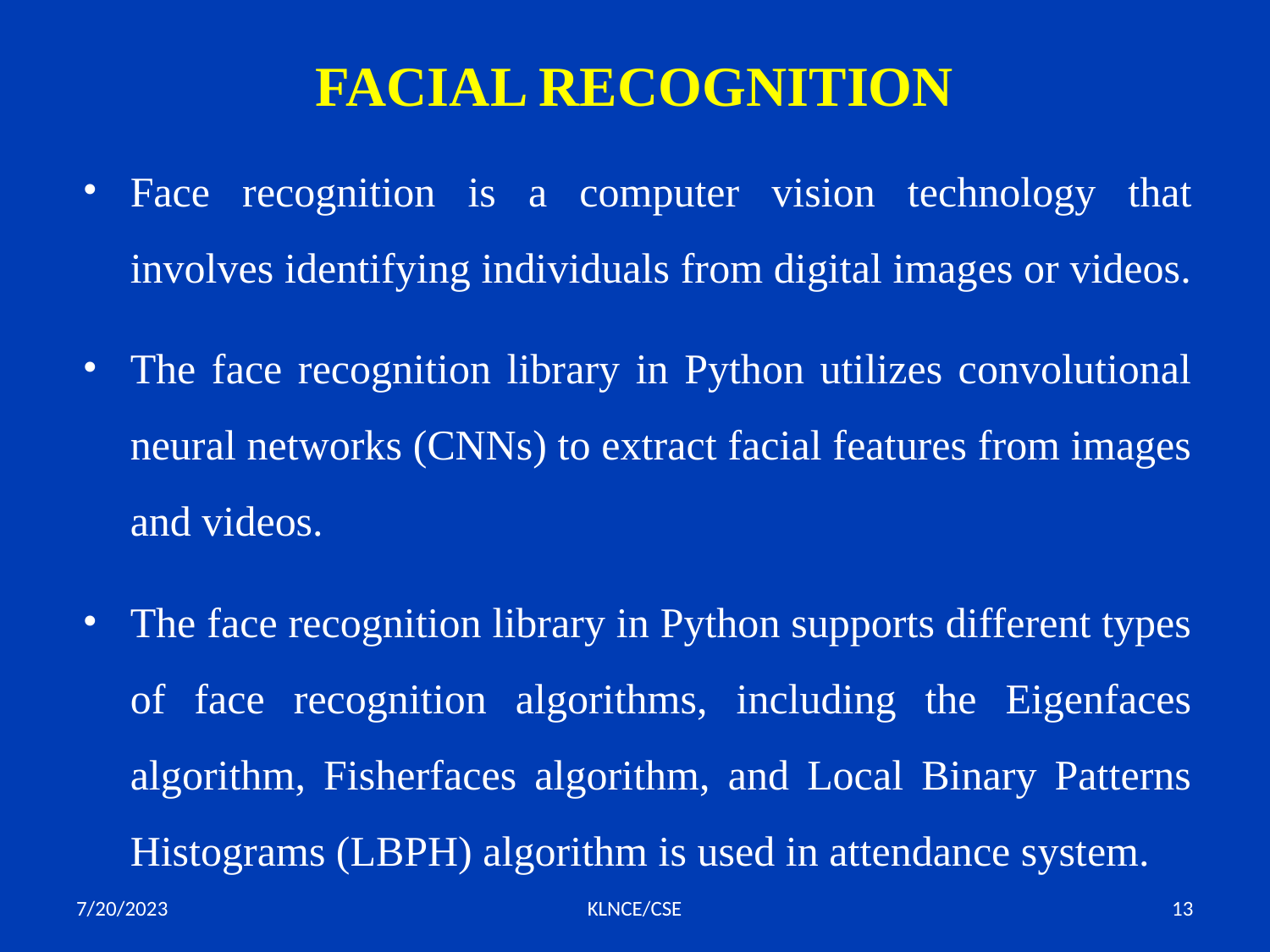

# FACIAL RECOGNITION
Face recognition is a computer vision technology that involves identifying individuals from digital images or videos.
The face recognition library in Python utilizes convolutional neural networks (CNNs) to extract facial features from images and videos.
The face recognition library in Python supports different types of face recognition algorithms, including the Eigenfaces algorithm, Fisherfaces algorithm, and Local Binary Patterns Histograms (LBPH) algorithm is used in attendance system.

7/20/2023
KLNCE/CSE
13